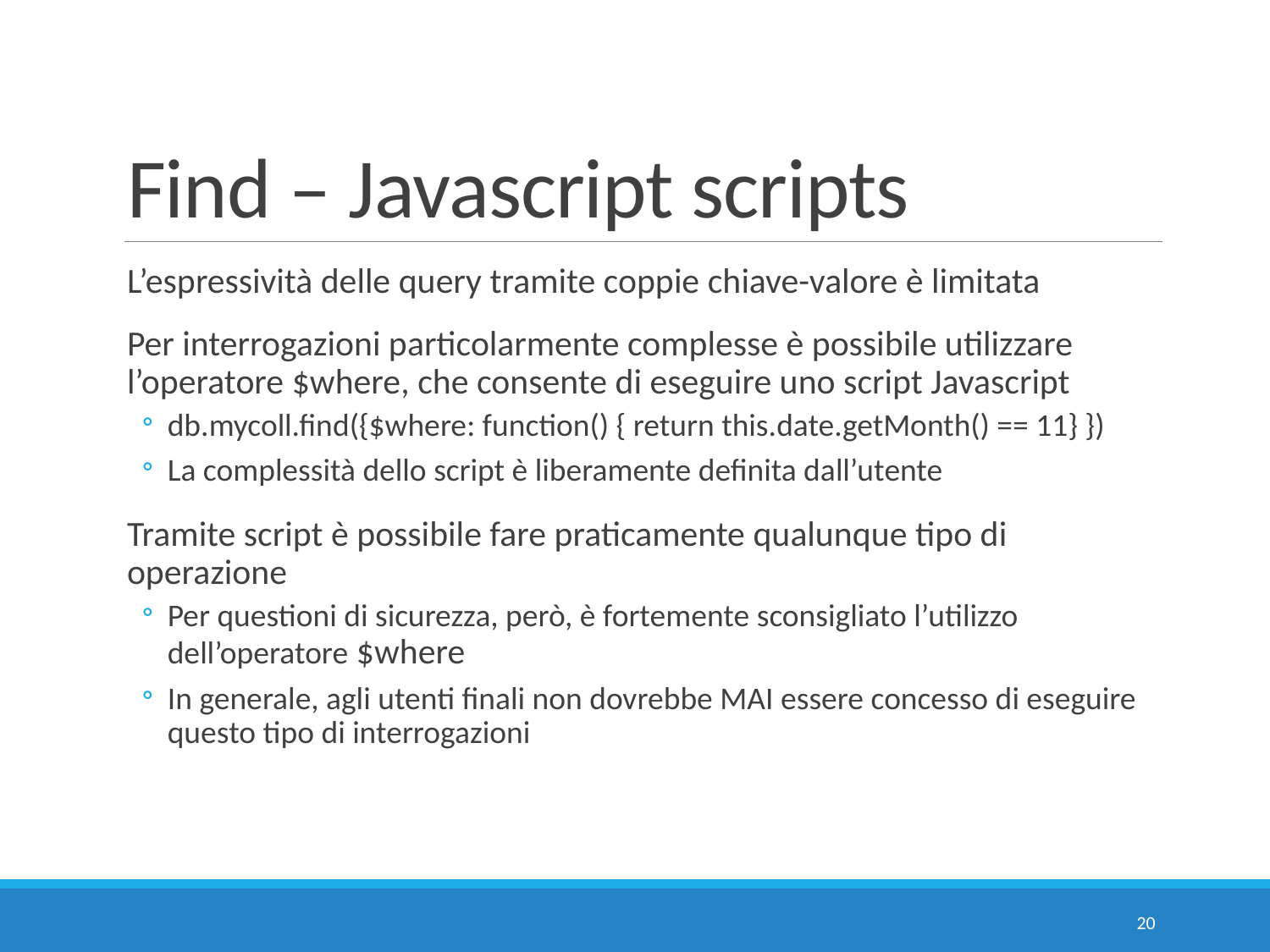

# Find – Javascript scripts
L’espressività delle query tramite coppie chiave-valore è limitata
Per interrogazioni particolarmente complesse è possibile utilizzare l’operatore $where, che consente di eseguire uno script Javascript
db.mycoll.find({$where: function() { return this.date.getMonth() == 11} })
La complessità dello script è liberamente definita dall’utente
Tramite script è possibile fare praticamente qualunque tipo di operazione
Per questioni di sicurezza, però, è fortemente sconsigliato l’utilizzo dell’operatore $where
In generale, agli utenti finali non dovrebbe MAI essere concesso di eseguire questo tipo di interrogazioni
20